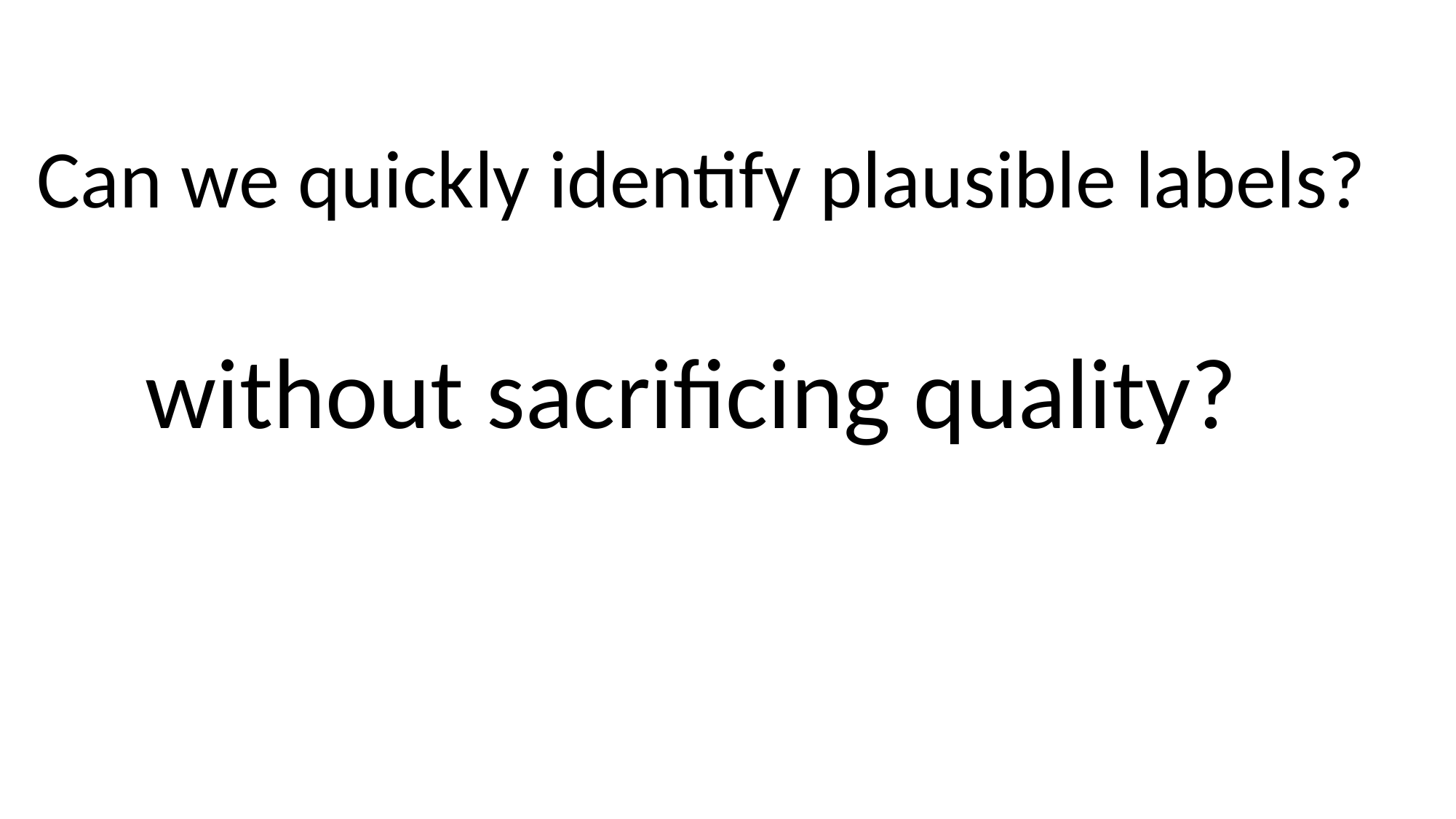

Can we quickly identify plausible labels?
without sacrificing quality?